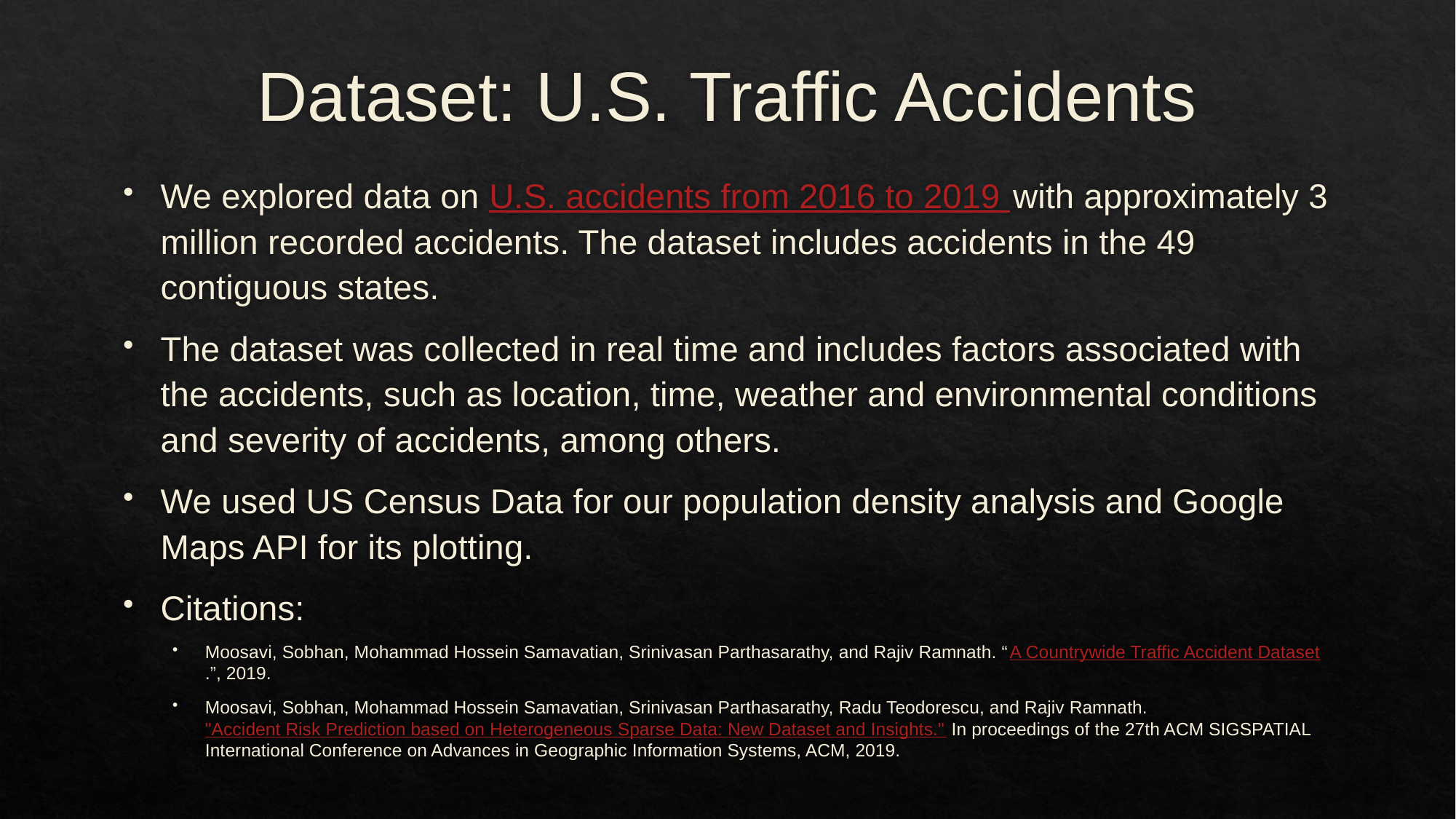

# Dataset: U.S. Traffic Accidents
We explored data on U.S. accidents from 2016 to 2019 with approximately 3 million recorded accidents. The dataset includes accidents in the 49 contiguous states.
The dataset was collected in real time and includes factors associated with the accidents, such as location, time, weather and environmental conditions and severity of accidents, among others.
We used US Census Data for our population density analysis and Google Maps API for its plotting.
Citations:
Moosavi, Sobhan, Mohammad Hossein Samavatian, Srinivasan Parthasarathy, and Rajiv Ramnath. “A Countrywide Traffic Accident Dataset.”, 2019.
Moosavi, Sobhan, Mohammad Hossein Samavatian, Srinivasan Parthasarathy, Radu Teodorescu, and Rajiv Ramnath. "Accident Risk Prediction based on Heterogeneous Sparse Data: New Dataset and Insights." In proceedings of the 27th ACM SIGSPATIAL International Conference on Advances in Geographic Information Systems, ACM, 2019.